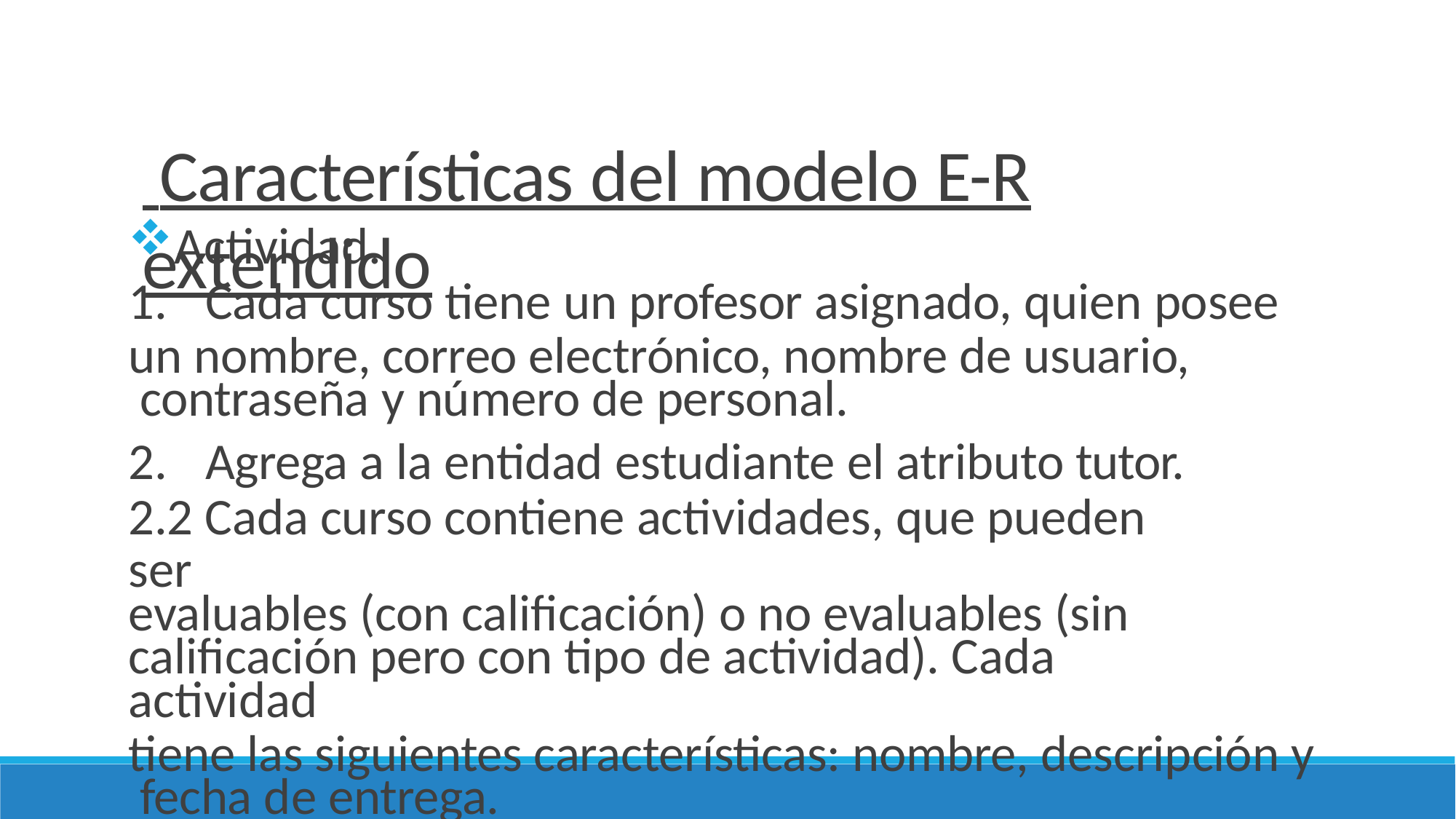

# Características del modelo E-R extendido
Actividad.
Cada curso tiene un profesor asignado, quien posee
un nombre, correo electrónico, nombre de usuario,  contraseña y número de personal.
Agrega a la entidad estudiante el atributo tutor.
2.2 Cada curso contiene actividades, que pueden ser
evaluables (con calificación) o no evaluables (sin
calificación pero con tipo de actividad). Cada actividad
tiene las siguientes características: nombre, descripción y  fecha de entrega.